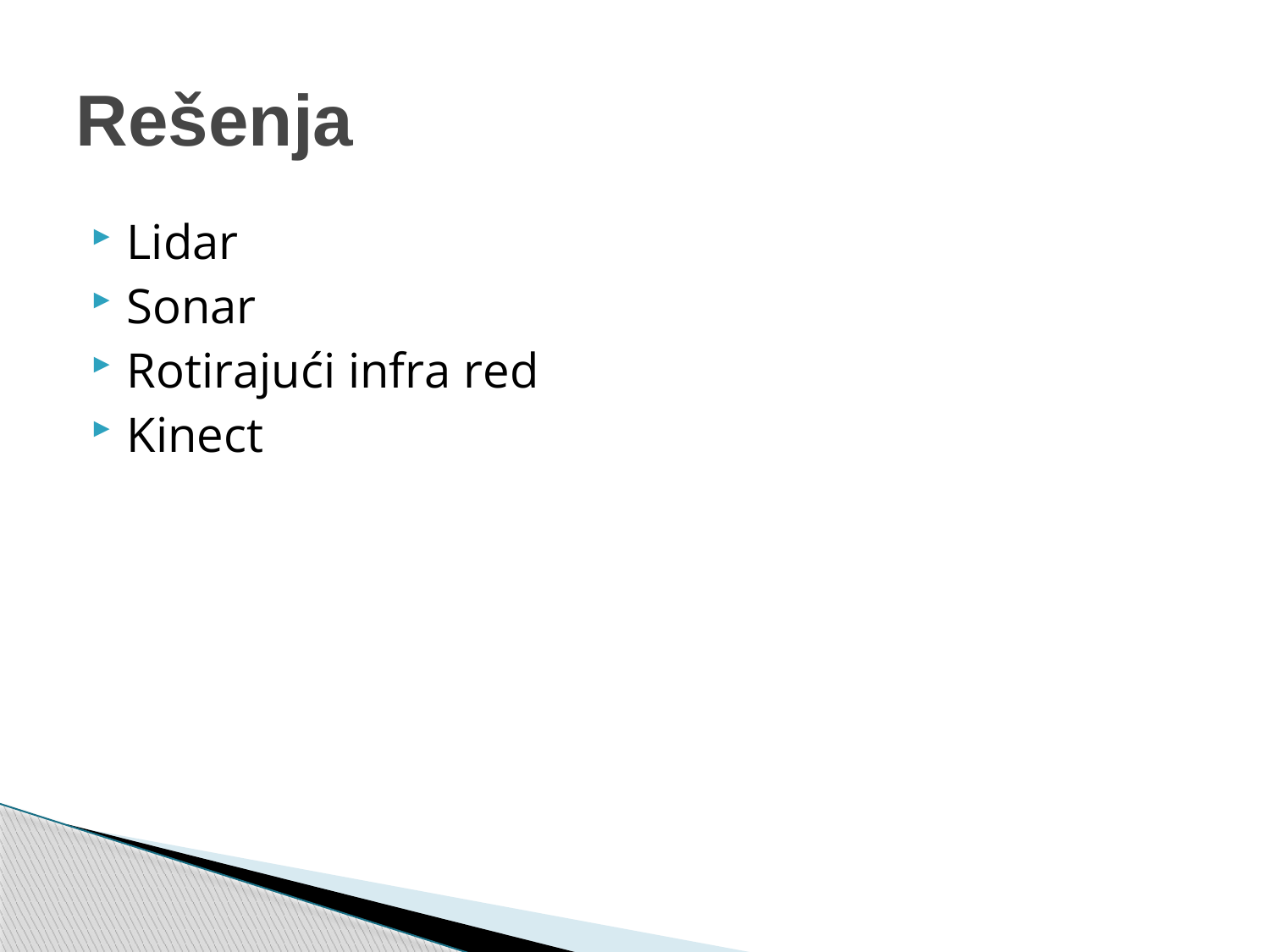

# Rešenja
Lidar
Sonar
Rotirajući infra red
Kinect